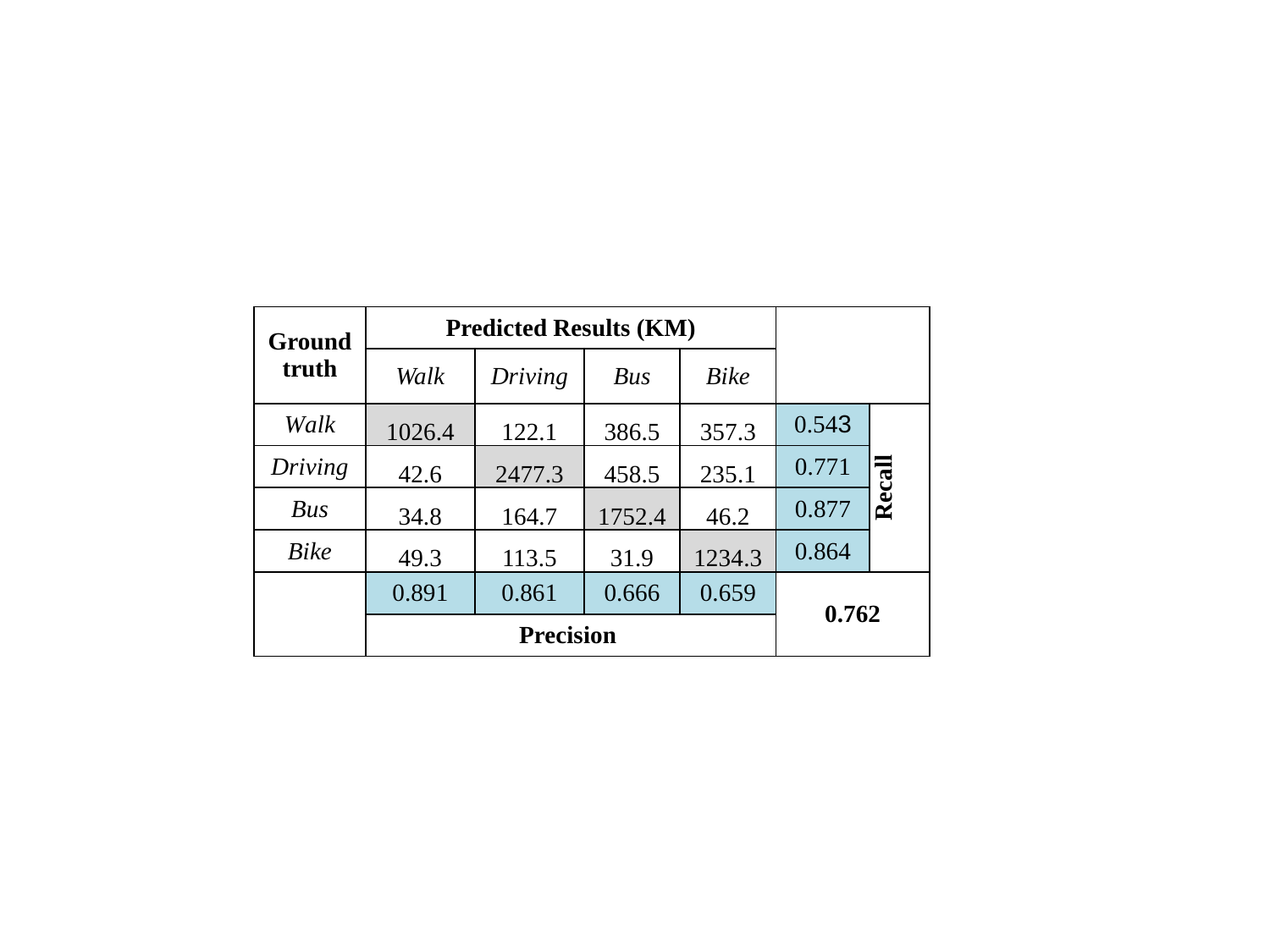

#
| Ground truth | Predicted Results (KM) |  |  |  |  |  |
| --- | --- | --- | --- | --- | --- | --- |
|  | Walk | Driving | Bus | Bike |  |  |
| Walk | 1026.4 | 122.1 | 386.5 | 357.3 | 0.543 | Recall |
| Driving | 42.6 | 2477.3 | 458.5 | 235.1 | 0.771 |  |
| Bus | 34.8 | 164.7 | 1752.4 | 46.2 | 0.877 |  |
| Bike | 49.3 | 113.5 | 31.9 | 1234.3 | 0.864 |  |
|  | 0.891 | 0.861 | 0.666 | 0.659 | 0.762 |  |
|  | Precision |  |  |  |  |  |